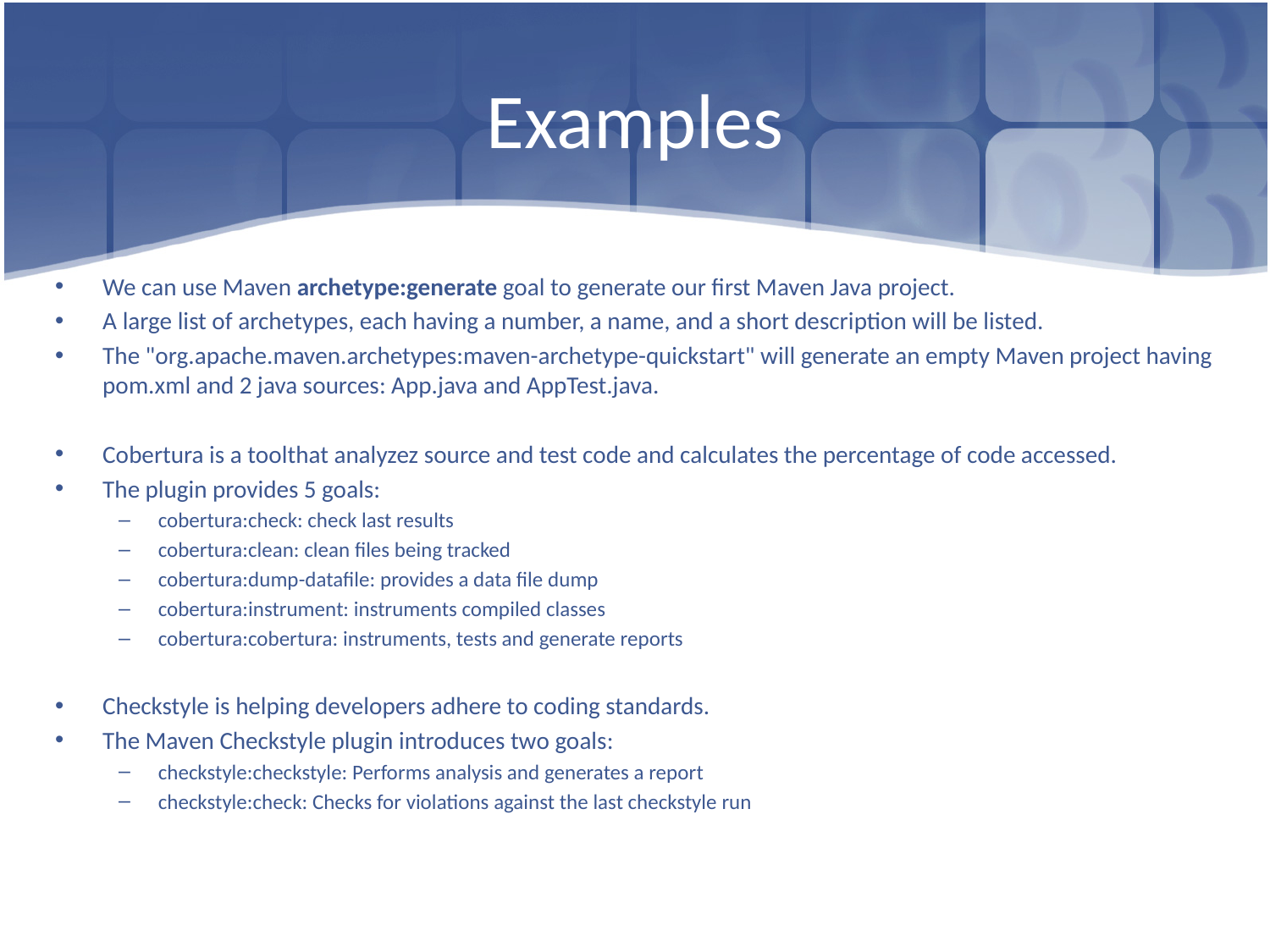

# Examples
We can use Maven archetype:generate goal to generate our first Maven Java project.
A large list of archetypes, each having a number, a name, and a short description will be listed.
The "org.apache.maven.archetypes:maven-archetype-quickstart" will generate an empty Maven project having pom.xml and 2 java sources: App.java and AppTest.java.

Cobertura is a toolthat analyzez source and test code and calculates the percentage of code accessed.
The plugin provides 5 goals:
cobertura:check: check last results
cobertura:clean: clean files being tracked
cobertura:dump-datafile: provides a data file dump
cobertura:instrument: instruments compiled classes
cobertura:cobertura: instruments, tests and generate reports

Checkstyle is helping developers adhere to coding standards.
The Maven Checkstyle plugin introduces two goals:
checkstyle:checkstyle: Performs analysis and generates a report
checkstyle:check: Checks for violations against the last checkstyle run